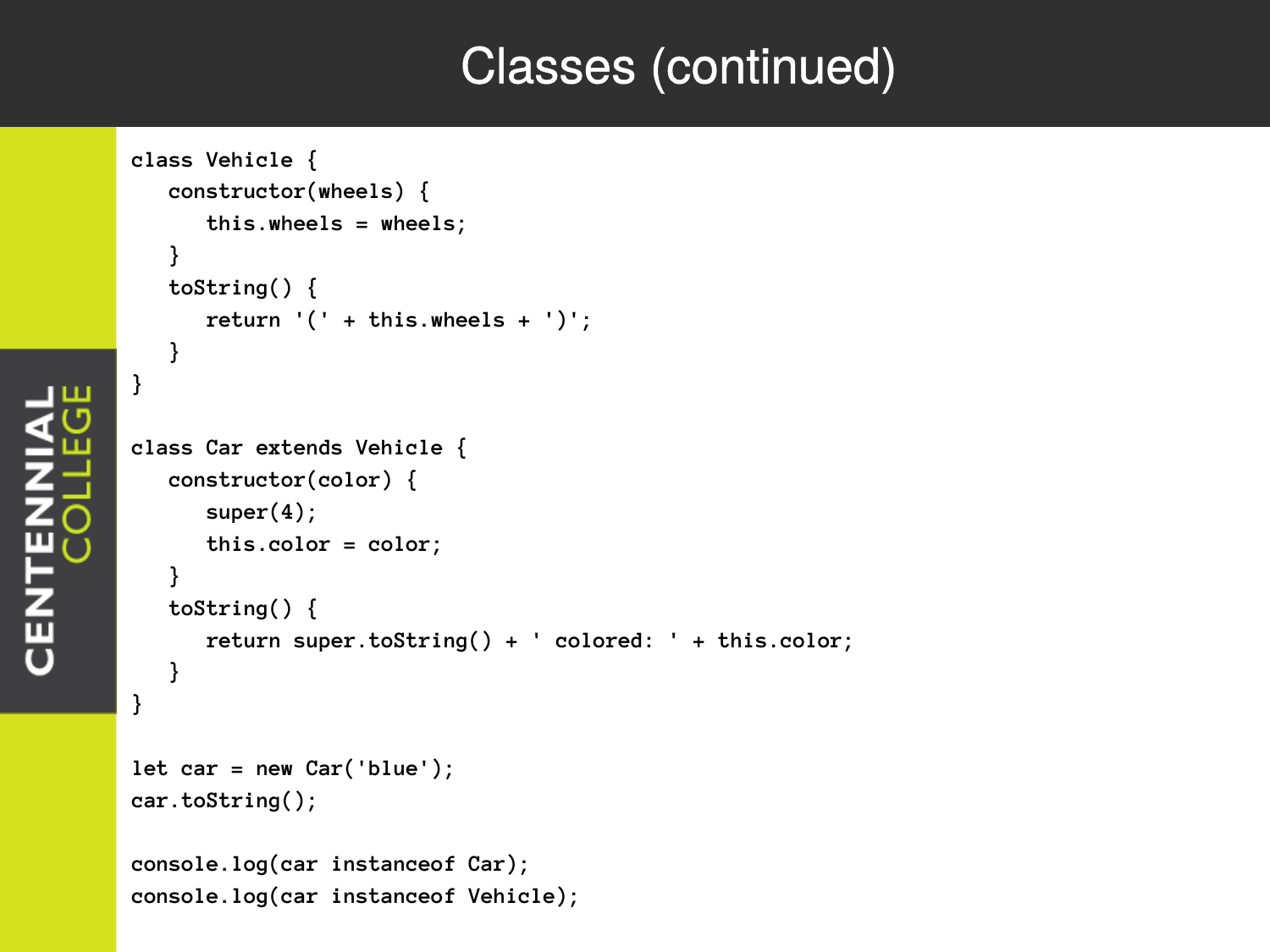

# Classes (continued)
class Vehicle {
   constructor(wheels) {
      this.wheels = wheels;
   }
   toString() {
      return '(' + this.wheels + ')';
   }
}

class Car extends Vehicle {
   constructor(color) {
      super(4);
      this.color = color;
   }
   toString() {
      return super.toString() + ' colored: ' + this.color;
   }
}

let car = new Car('blue');
car.toString();

console.log(car instanceof Car);
console.log(car instanceof Vehicle);